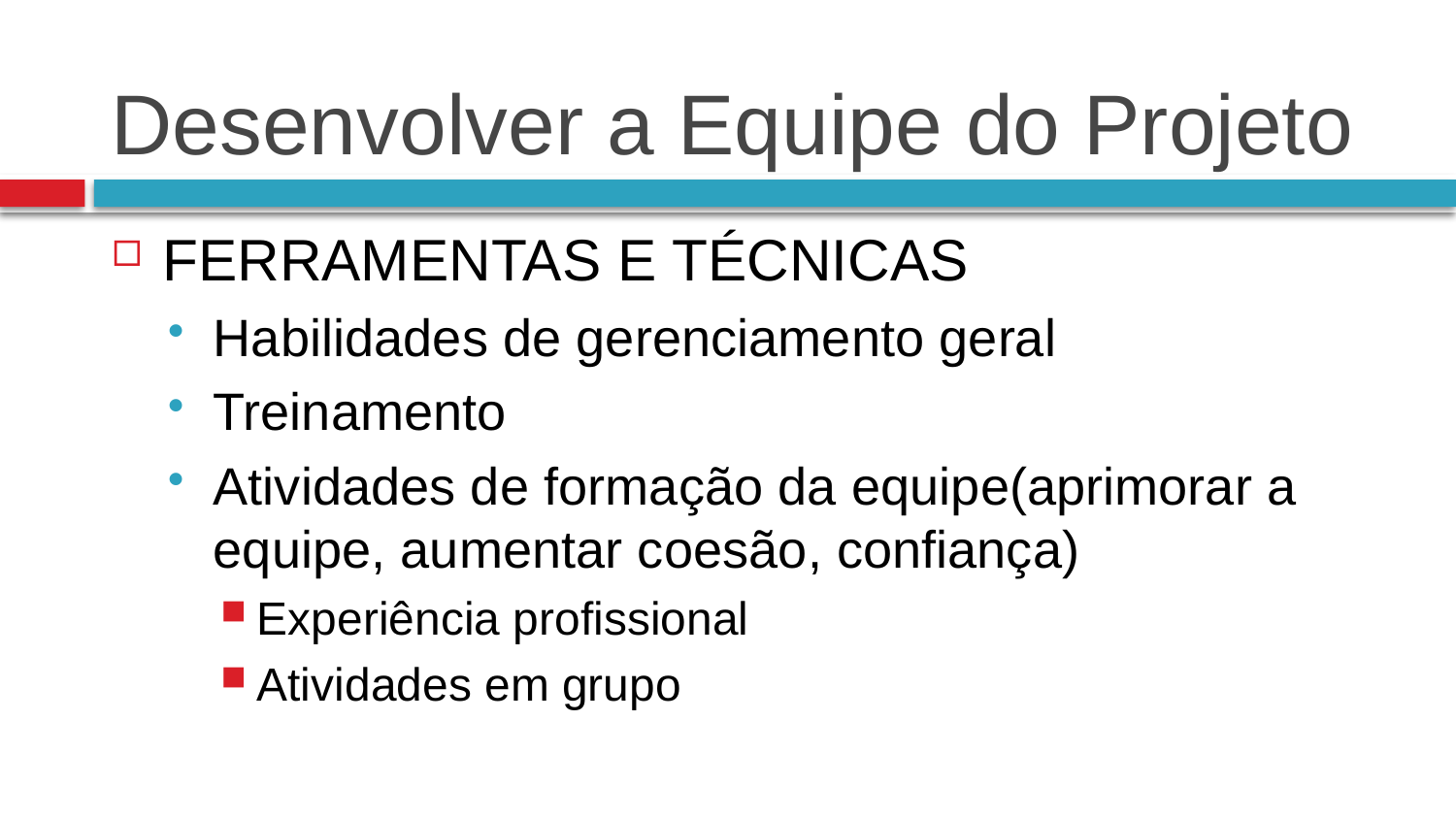

# Desenvolver a Equipe do Projeto
FERRAMENTAS E TÉCNICAS
Habilidades de gerenciamento geral
Treinamento
Atividades de formação da equipe(aprimorar a equipe, aumentar coesão, confiança)
Experiência profissional
Atividades em grupo